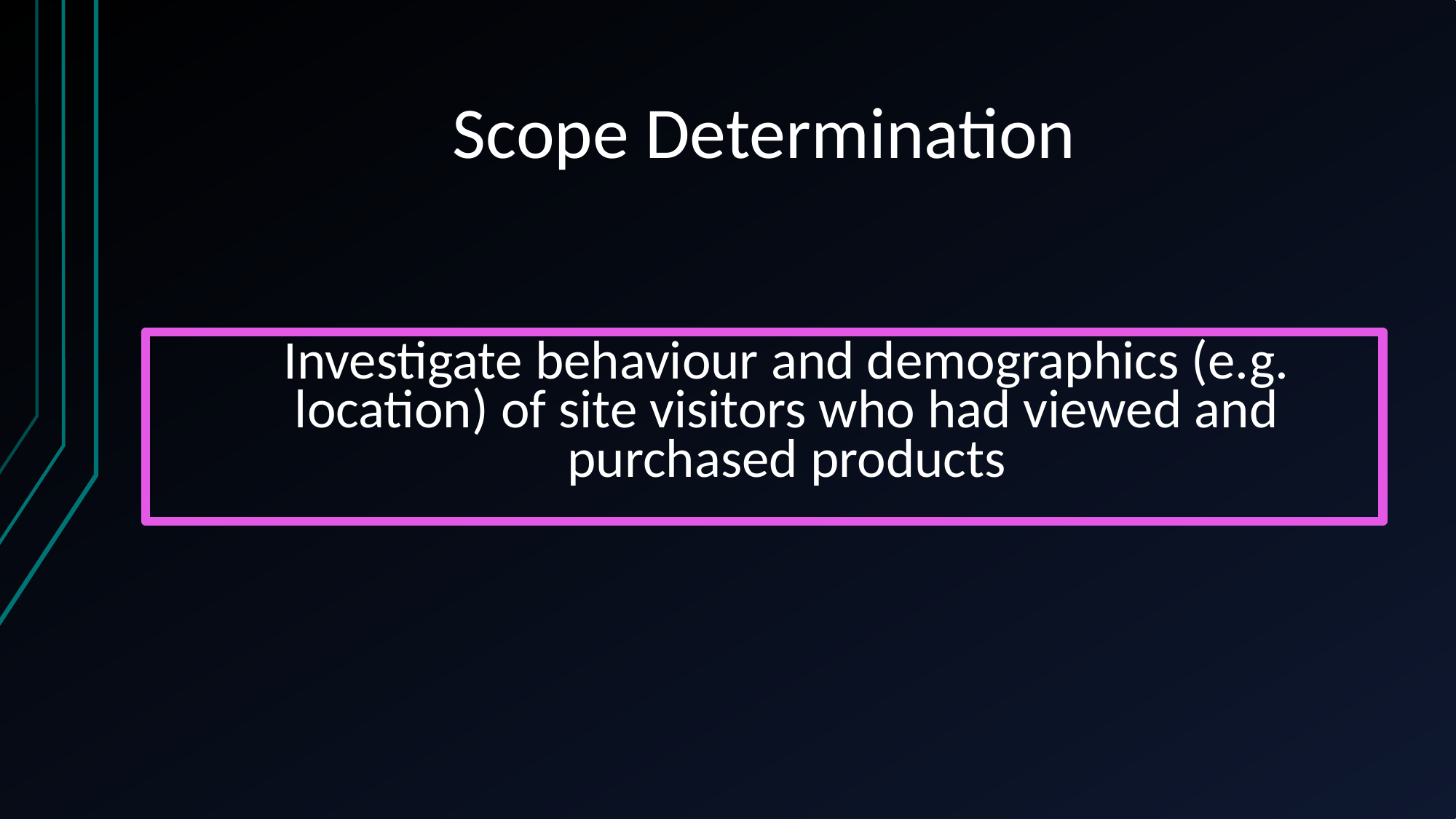

# Scope Determination
Investigate behaviour and demographics (e.g. location) of site visitors who had viewed and purchased products